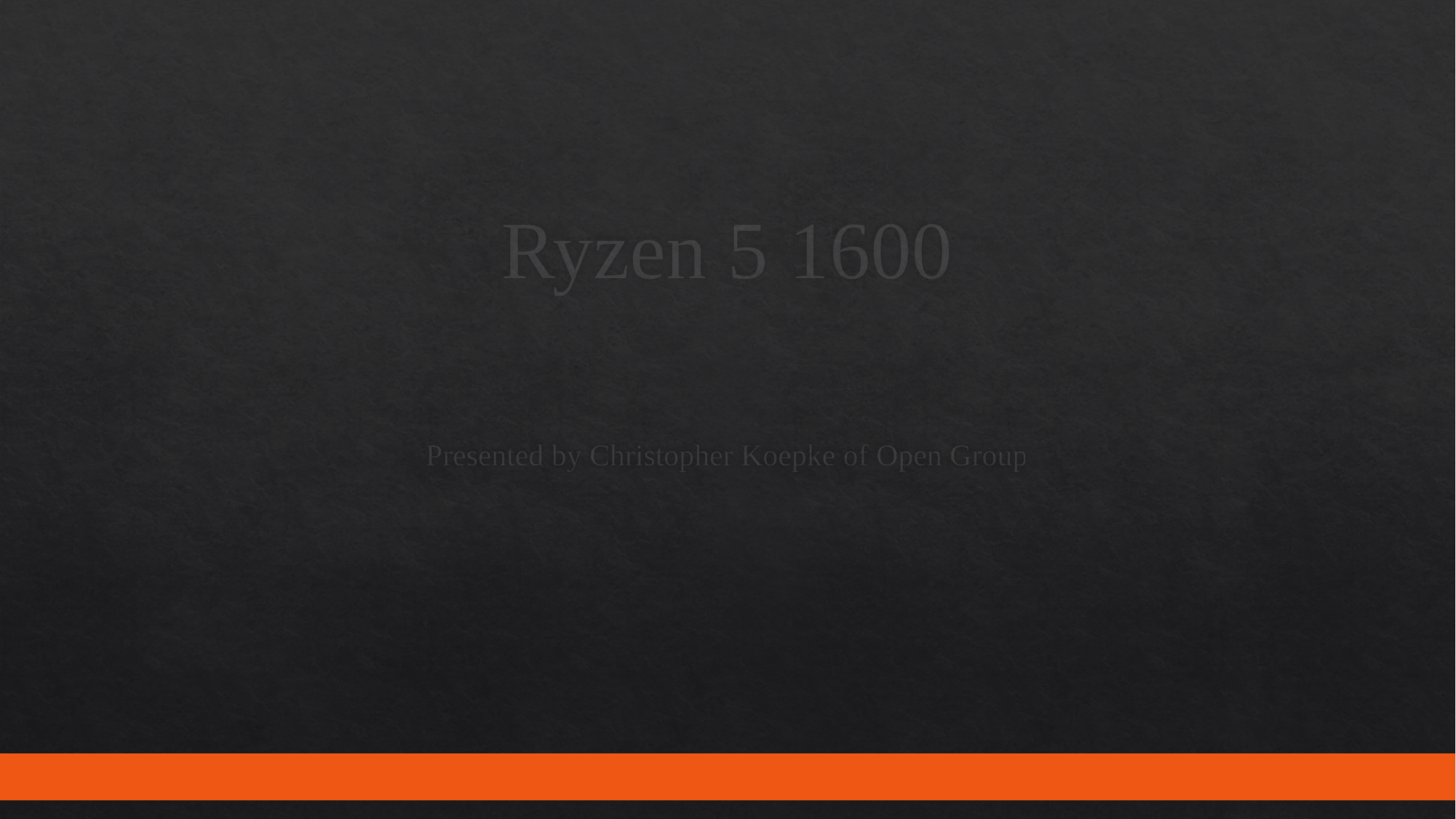

# Ryzen 5 1600
Presented by Christopher Koepke of Open Group